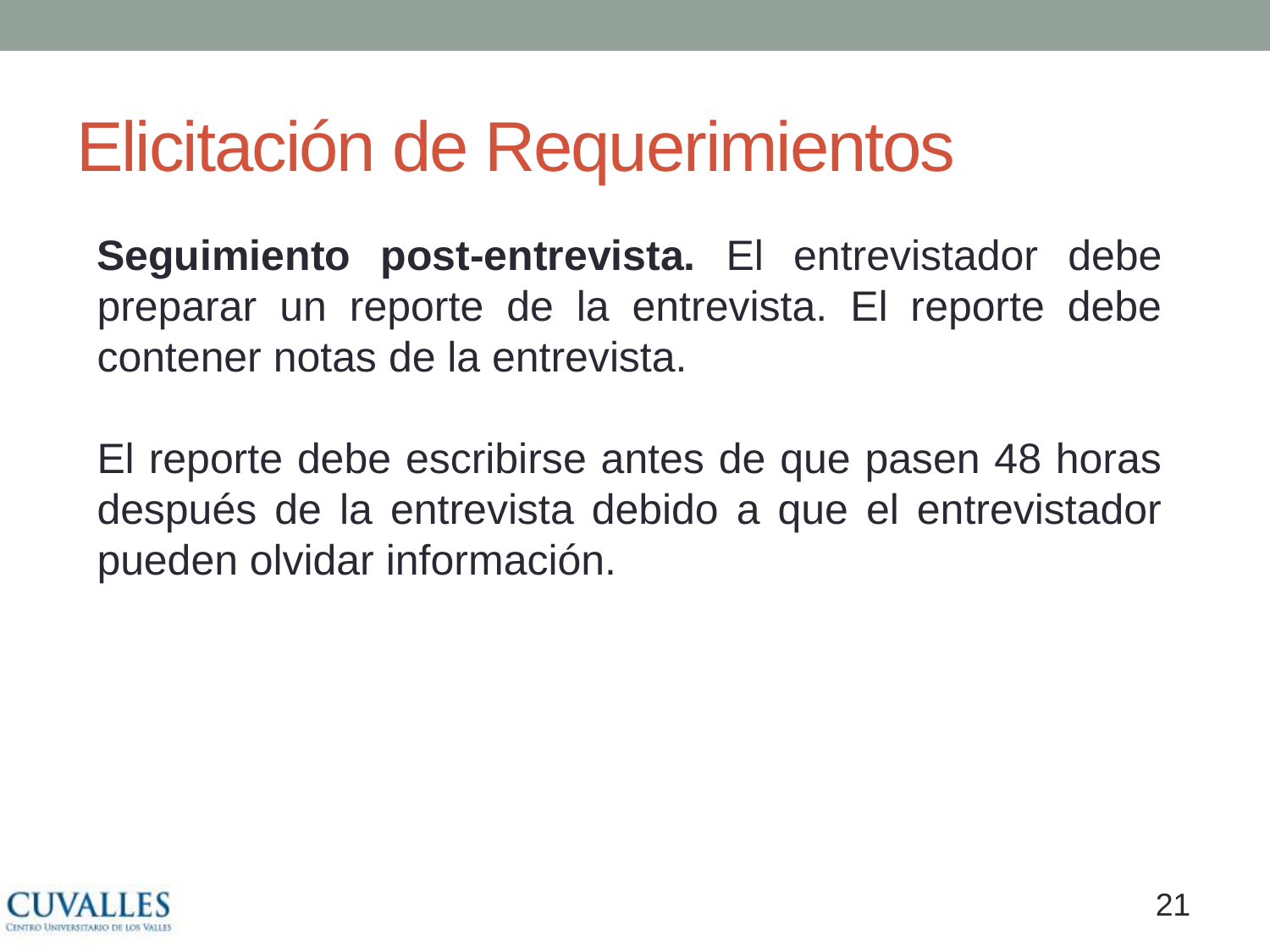

# Elicitación de Requerimientos
Seguimiento post-entrevista. El entrevistador debe preparar un reporte de la entrevista. El reporte debe contener notas de la entrevista.

El reporte debe escribirse antes de que pasen 48 horas después de la entrevista debido a que el entrevistador pueden olvidar información.

21